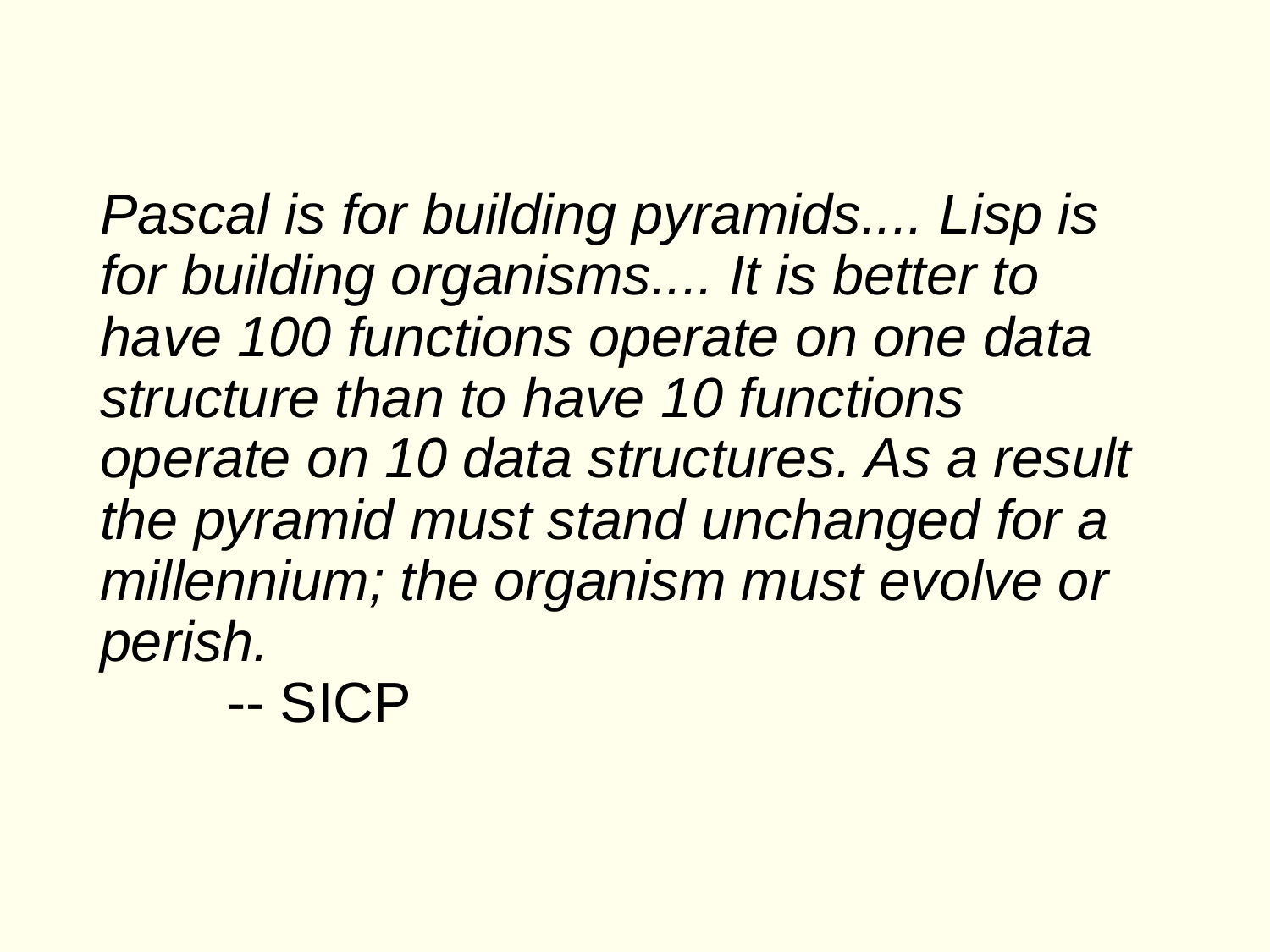

# Pascal is for building pyramids.... Lisp is for building organisms.... It is better to have 100 functions operate on one data structure than to have 10 functions operate on 10 data structures. As a result the pyramid must stand unchanged for a millennium; the organism must evolve or perish. -- SICP